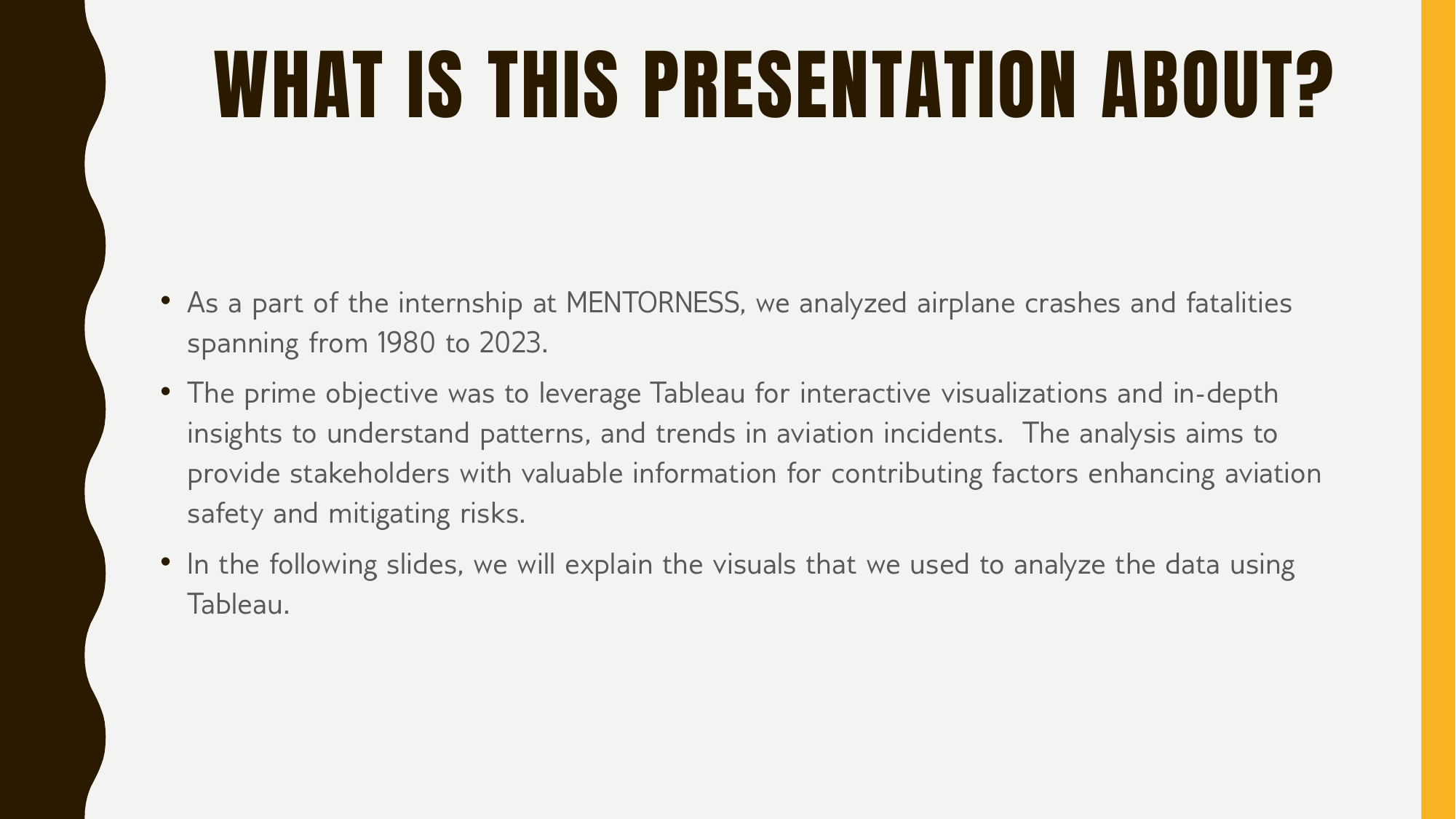

# What is this presentation about?
As a part of the internship at MENTORNESS, we analyzed airplane crashes and fatalities spanning from 1980 to 2023.
The prime objective was to leverage Tableau for interactive visualizations and in-depth insights to understand patterns, and trends in aviation incidents.  The analysis aims to provide stakeholders with valuable information for contributing factors enhancing aviation safety and mitigating risks.
In the following slides, we will explain the visuals that we used to analyze the data using Tableau.